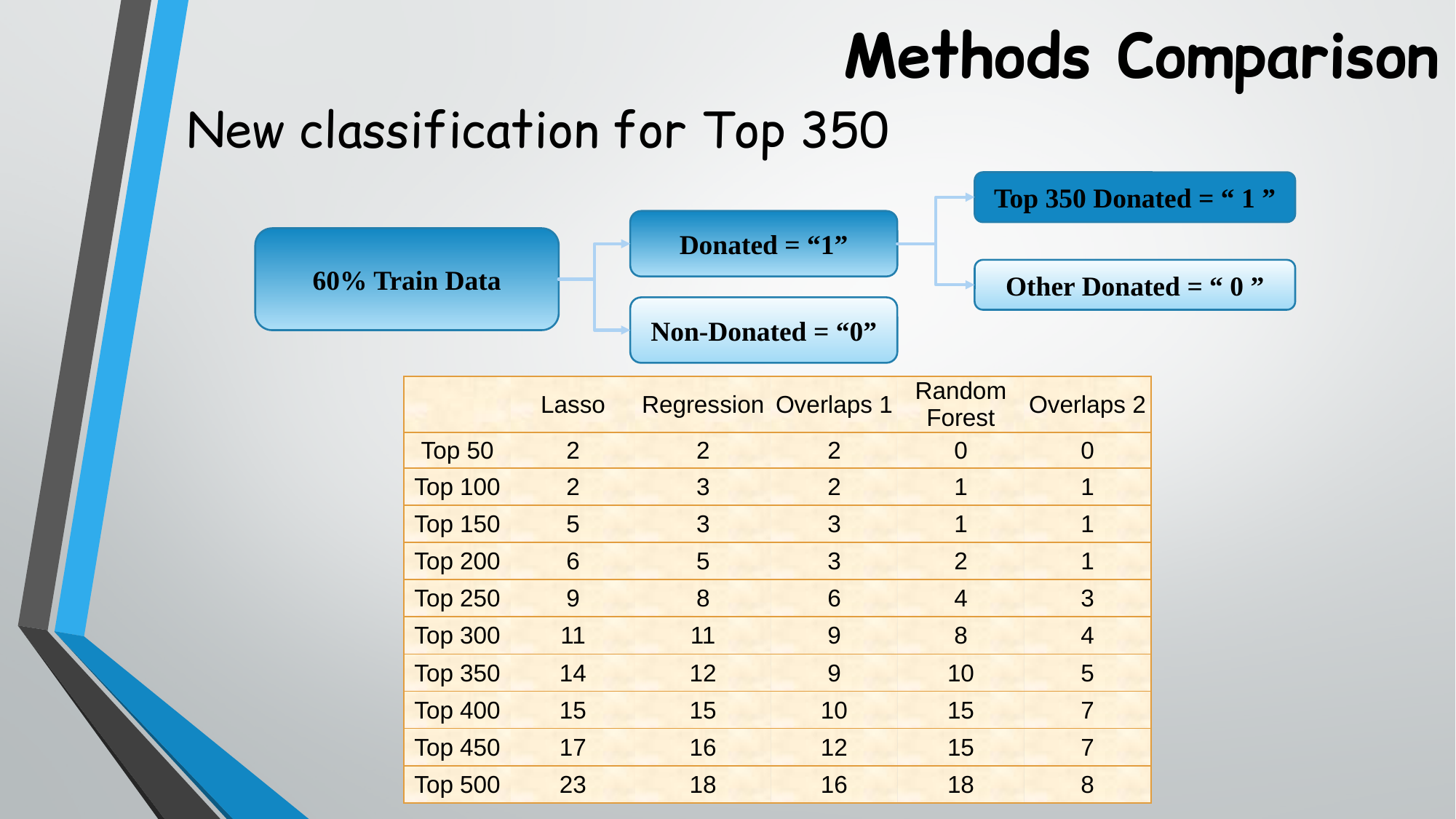

# Methods Comparison
New classification for Top 350
Top 350 Donated = “ 1 ”
Donated = “1”
60% Train Data
Other Donated = “ 0 ”
Non-Donated = “0”
|  | Lasso | Regression | Overlaps 1 | Random Forest | Overlaps 2 |
| --- | --- | --- | --- | --- | --- |
| Top 50 | 2 | 2 | 2 | 0 | 0 |
| Top 100 | 2 | 3 | 2 | 1 | 1 |
| Top 150 | 5 | 3 | 3 | 1 | 1 |
| Top 200 | 6 | 5 | 3 | 2 | 1 |
| Top 250 | 9 | 8 | 6 | 4 | 3 |
| Top 300 | 11 | 11 | 9 | 8 | 4 |
| Top 350 | 14 | 12 | 9 | 10 | 5 |
| Top 400 | 15 | 15 | 10 | 15 | 7 |
| Top 450 | 17 | 16 | 12 | 15 | 7 |
| Top 500 | 23 | 18 | 16 | 18 | 8 |